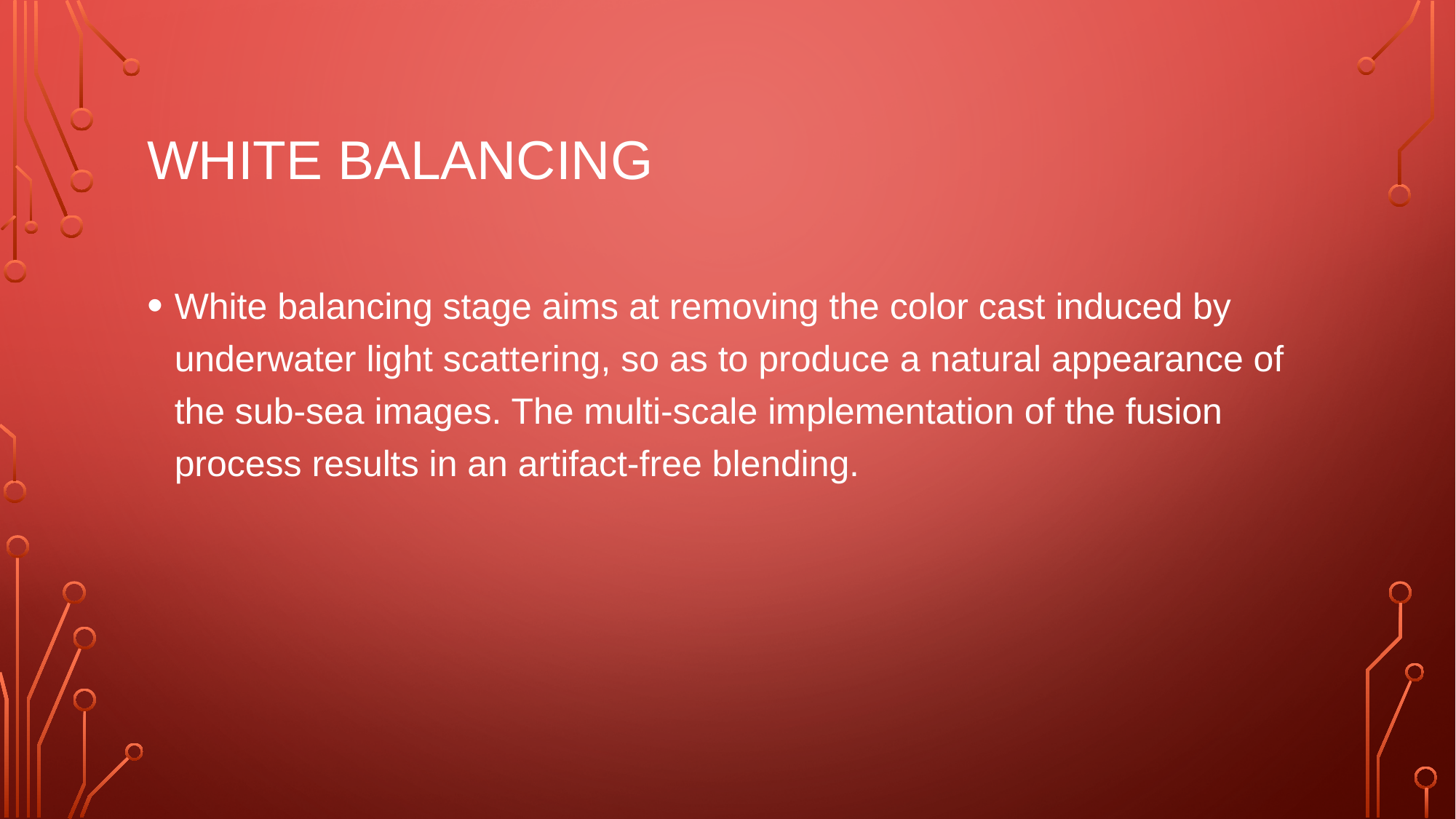

# WHITE BALANCING
White balancing stage aims at removing the color cast induced by underwater light scattering, so as to produce a natural appearance of the sub-sea images. The multi-scale implementation of the fusion process results in an artifact-free blending.